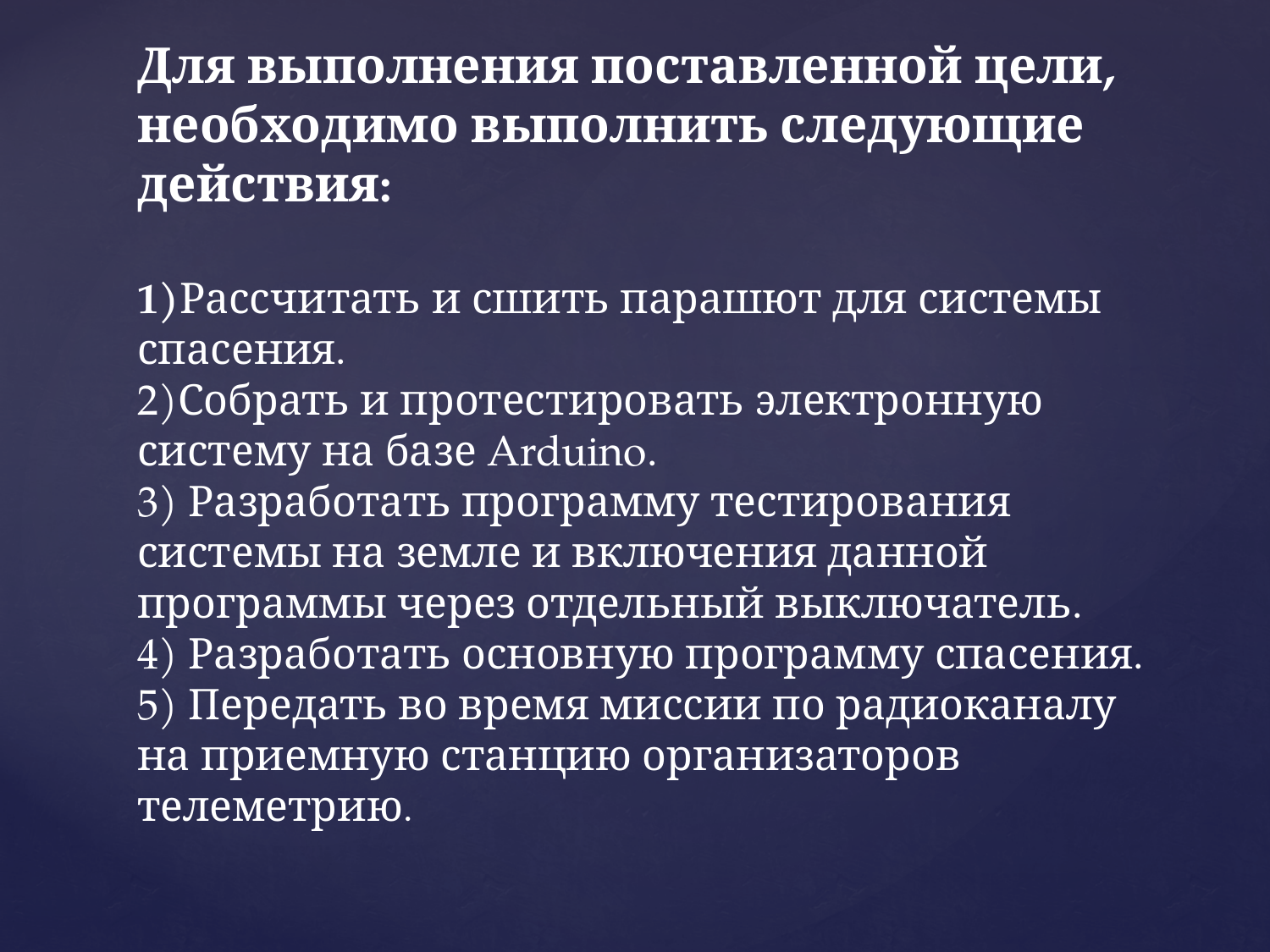

# Для выполнения поставленной цели, необходимо выполнить следующие действия: 1)Рассчитать и сшить парашют для системы спасения. 2)Собрать и протестировать электронную систему на базе Arduino. 3) Разработать программу тестирования системы на земле и включения данной программы через отдельный выключатель. 4) Разработать основную программу спасения. 5) Передать во время миссии по радиоканалу на приемную станцию организаторов телеметрию.